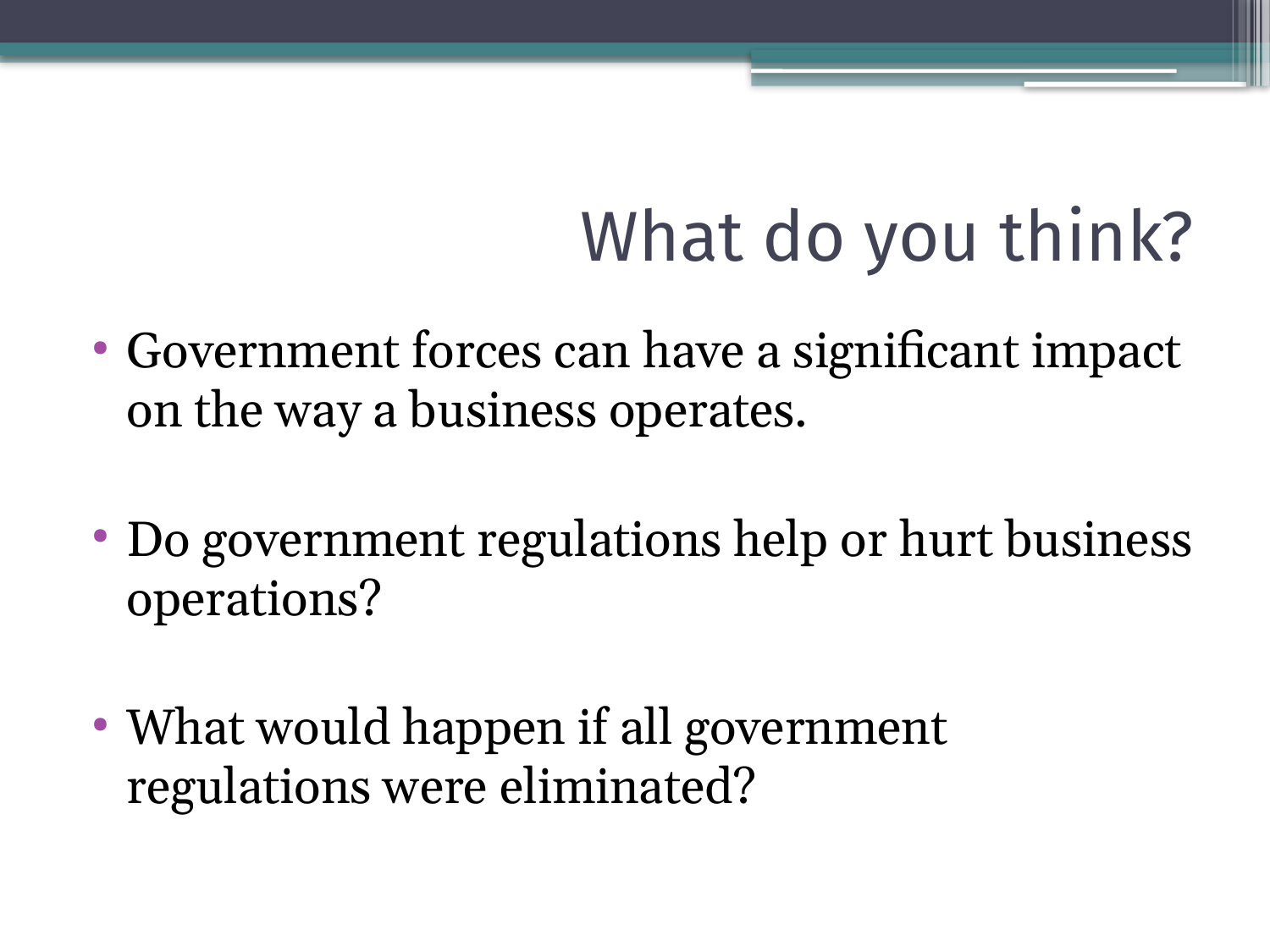

# What do you think?
Government forces can have a significant impact on the way a business operates.

Do government regulations help or hurt business operations?

What would happen if all government regulations were eliminated?